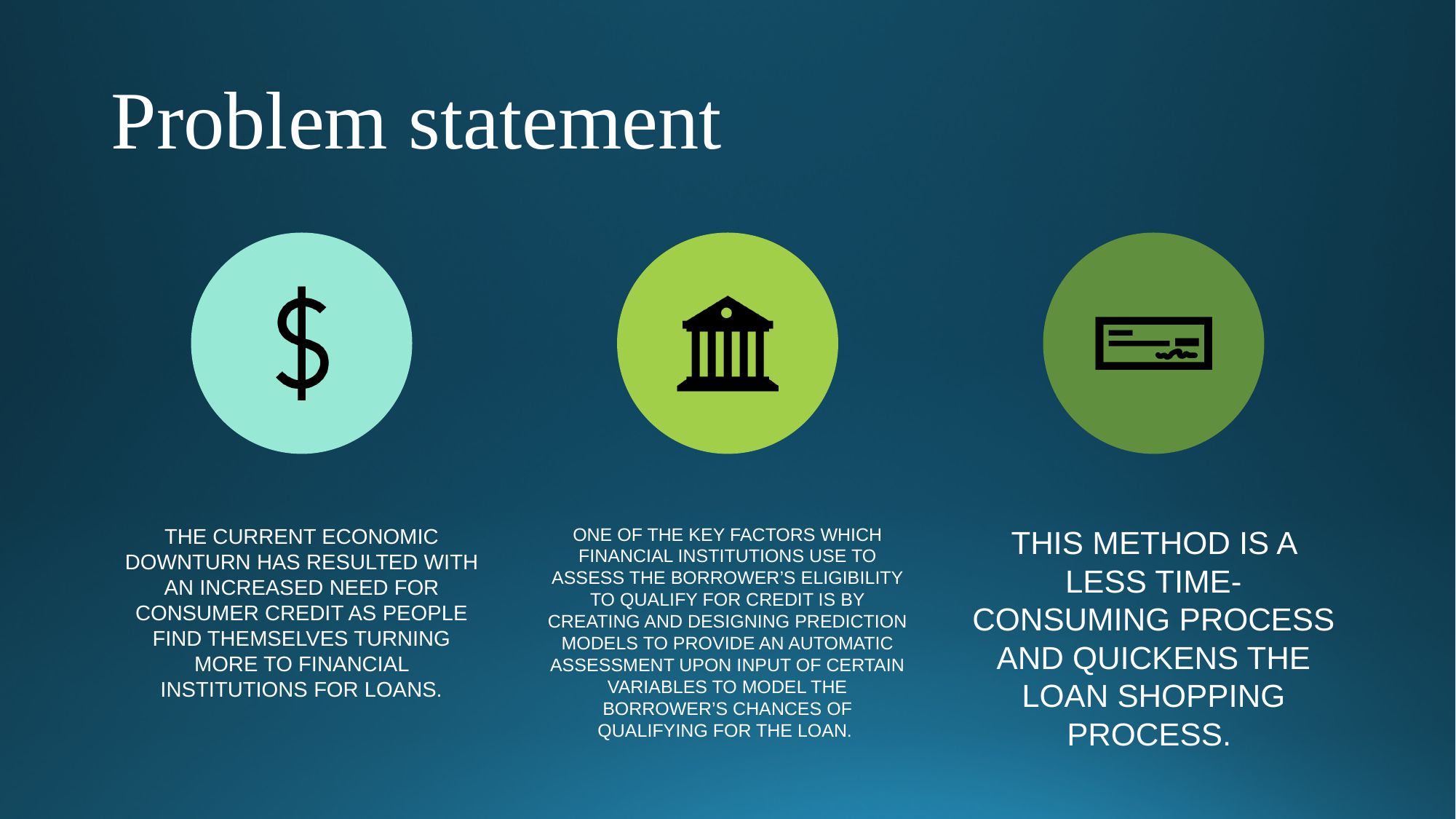

# Problem statement
The current economic downturn has resulted with an increased need for consumer credit as people find themselves turning more to financial institutions for loans.
One of the key factors which financial institutions use to assess the borrower’s eligibility to qualify for credit is by creating and designing prediction models to provide an automatic assessment upon input of certain variables to model the borrower’s chances of qualifying for the loan.
This method is a less time-consuming process and quickens the loan shopping process.